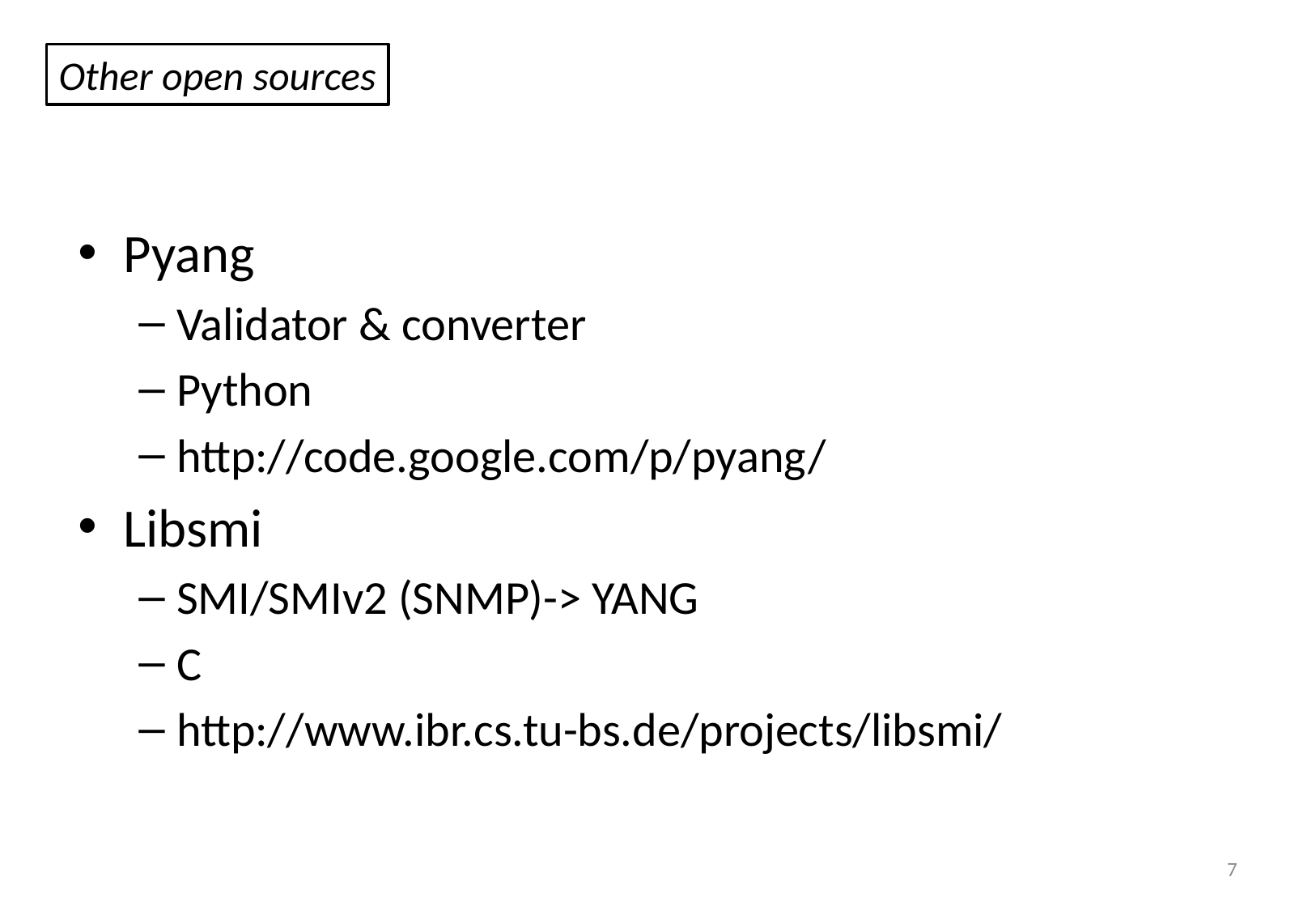

Other open sources
Pyang
Validator & converter
Python
http://code.google.com/p/pyang/
Libsmi
SMI/SMIv2 (SNMP)-> YANG
C
http://www.ibr.cs.tu-bs.de/projects/libsmi/
7